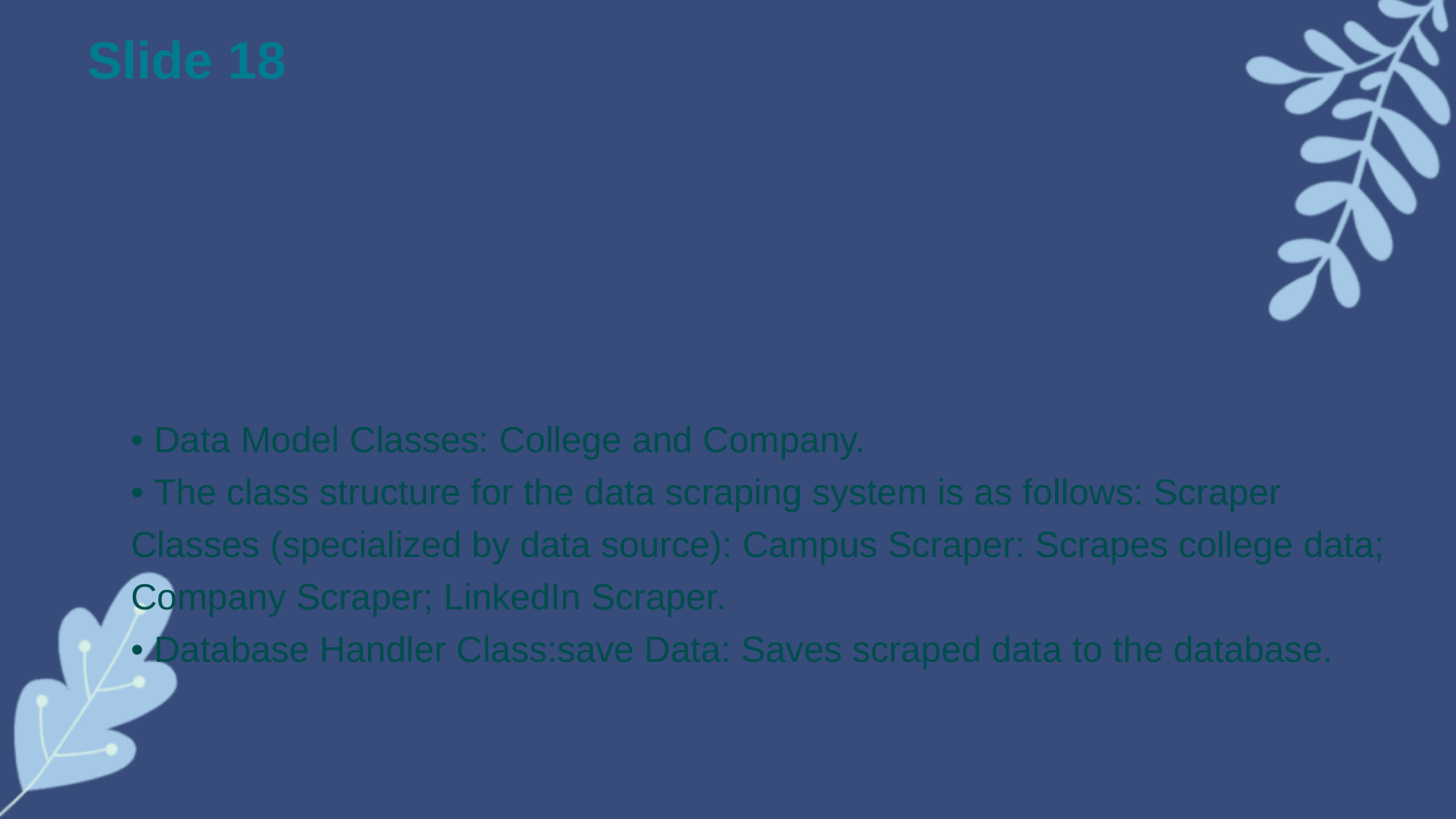

Slide 18
• Data Model Classes: College and Company.
• The class structure for the data scraping system is as follows: Scraper Classes (specialized by data source): Campus Scraper: Scrapes college data; Company Scraper; LinkedIn Scraper.
• Database Handler Class:save Data: Saves scraped data to the database.